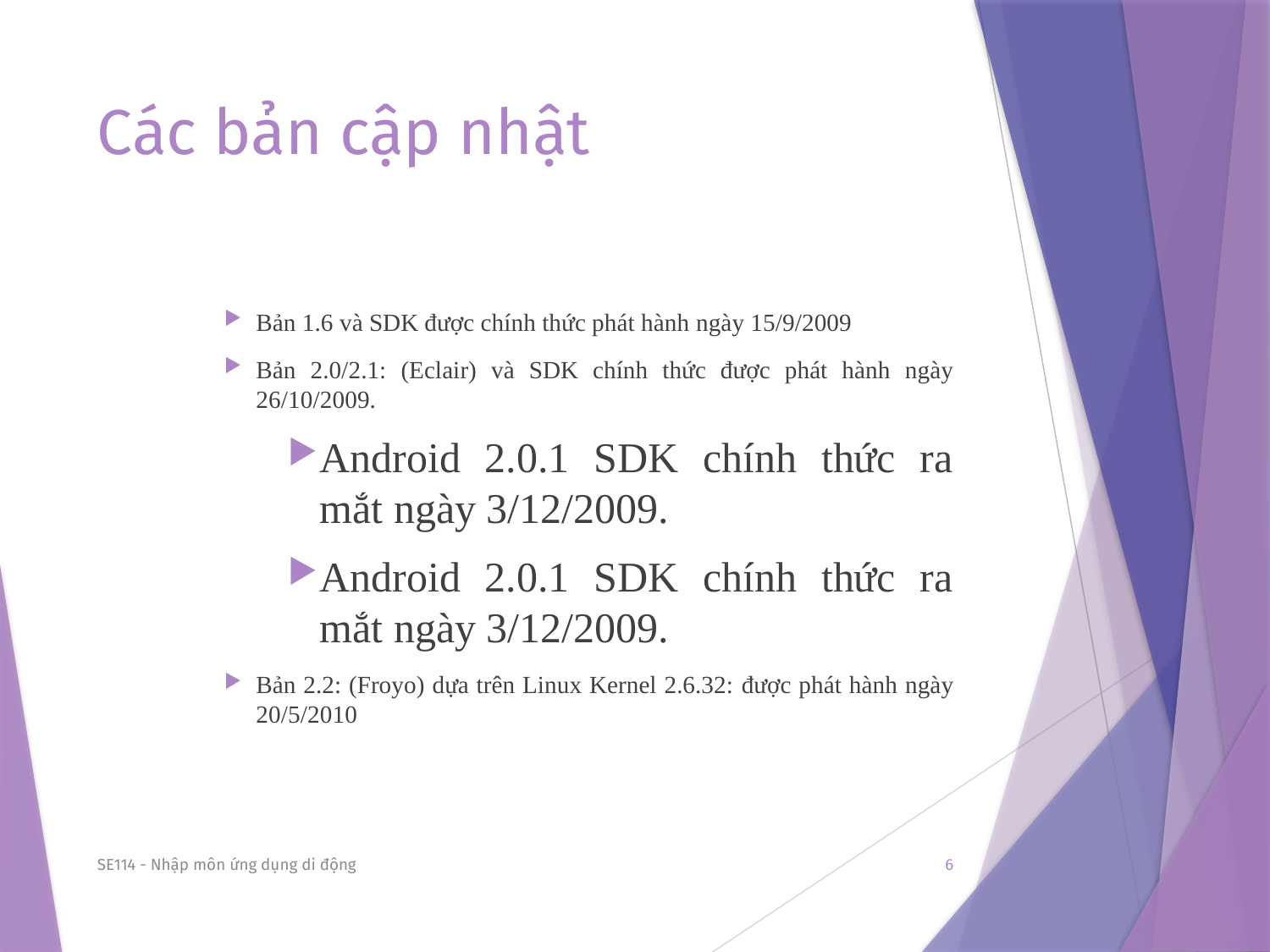

# Các bản cập nhật
Bản 1.6 và SDK được chính thức phát hành ngày 15/9/2009
Bản 2.0/2.1: (Eclair) và SDK chính thức được phát hành ngày 26/10/2009.
Android 2.0.1 SDK chính thức ra mắt ngày 3/12/2009.
Android 2.0.1 SDK chính thức ra mắt ngày 3/12/2009.
Bản 2.2: (Froyo) dựa trên Linux Kernel 2.6.32: được phát hành ngày 20/5/2010
SE114 - Nhập môn ứng dụng di động
6